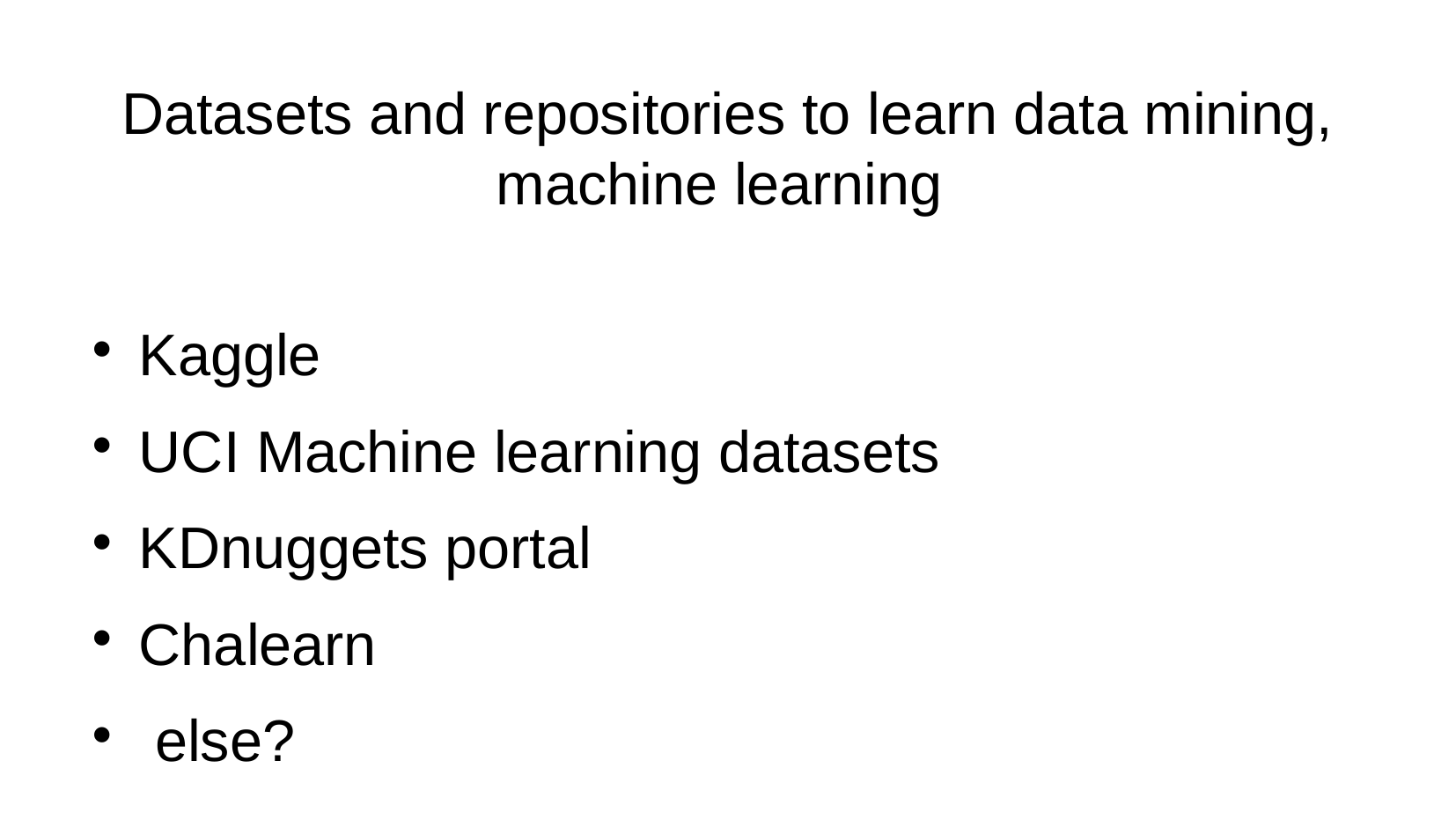

Datasets and repositories to learn data mining, machine learning
Kaggle
UCI Machine learning datasets
KDnuggets portal
Chalearn
 else?